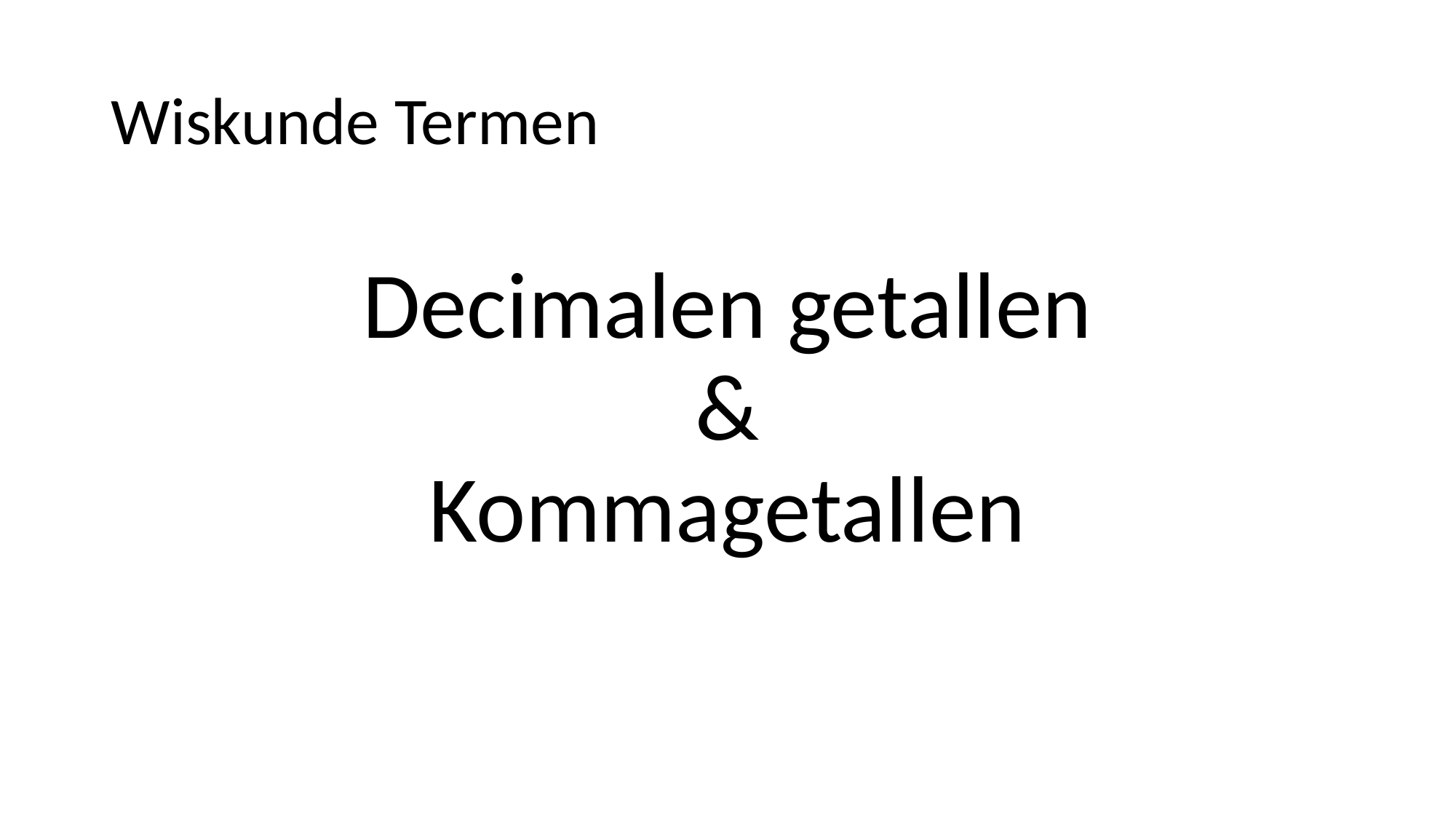

# Wiskunde Termen
Decimalen getallen
&
Kommagetallen